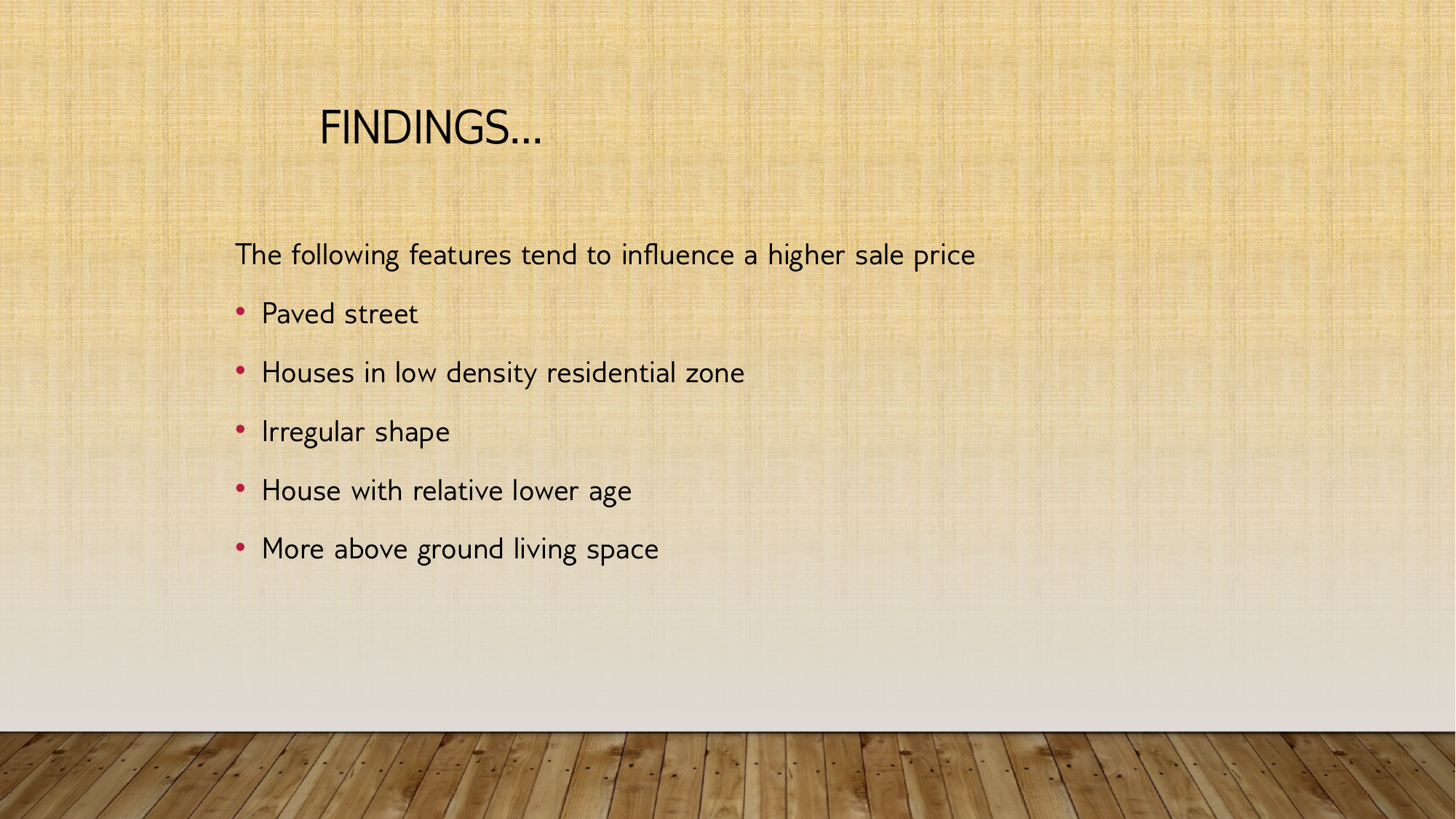

Findings…
The following features tend to influence a higher sale price
Paved street
Houses in low density residential zone
Irregular shape
House with relative lower age
More above ground living space